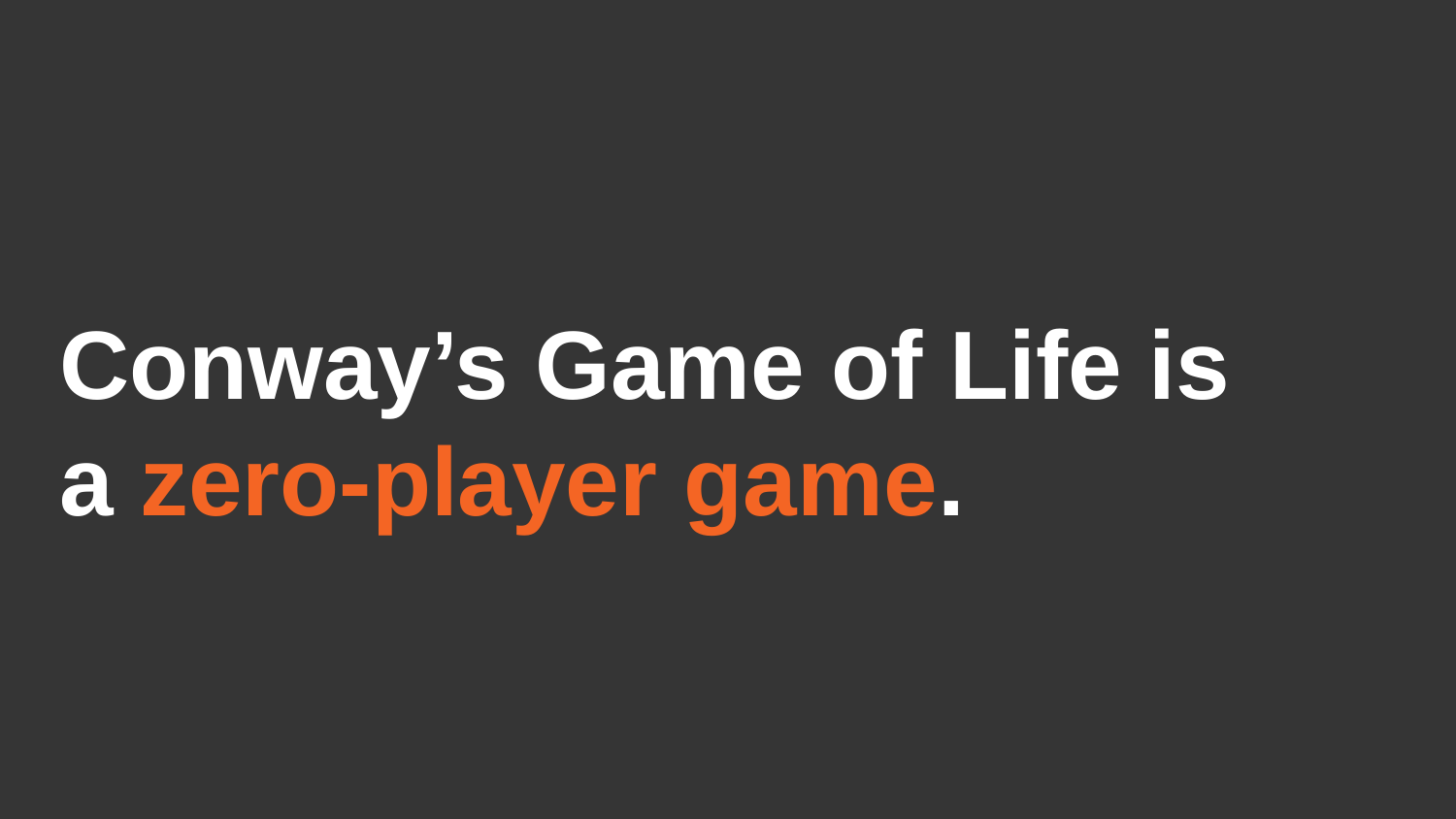

# Conway’s Game of Life is a zero-player game.